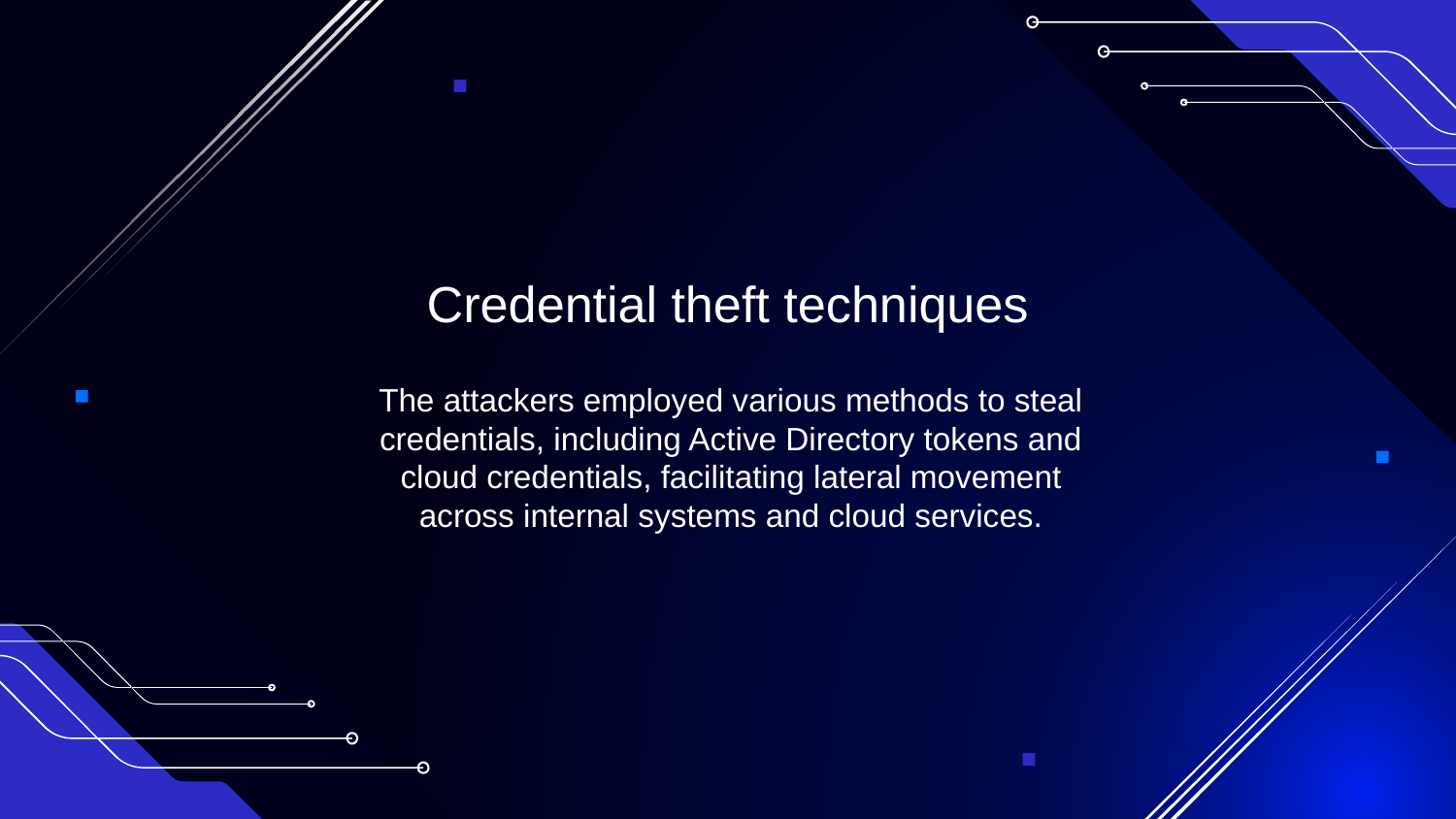

Credential theft techniques
The attackers employed various methods to steal credentials, including Active Directory tokens and cloud credentials, facilitating lateral movement across internal systems and cloud services.